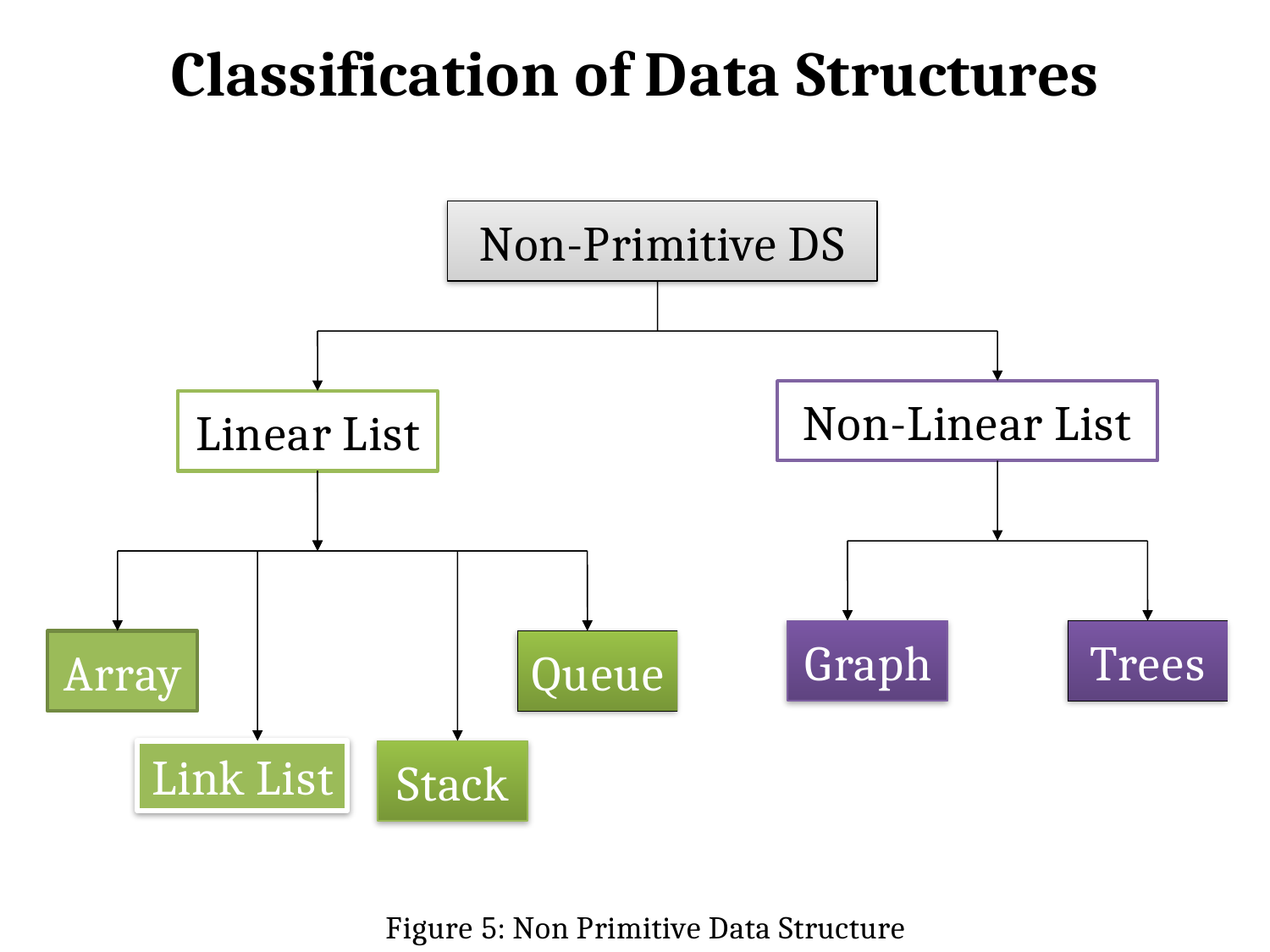

# Classification of Data Structures

Non-Primitive DS

Non-Linear List
Linear List

Graph
Trees
Array
Queue
Link List
Stack
Figure 5: Non Primitive Data Structure